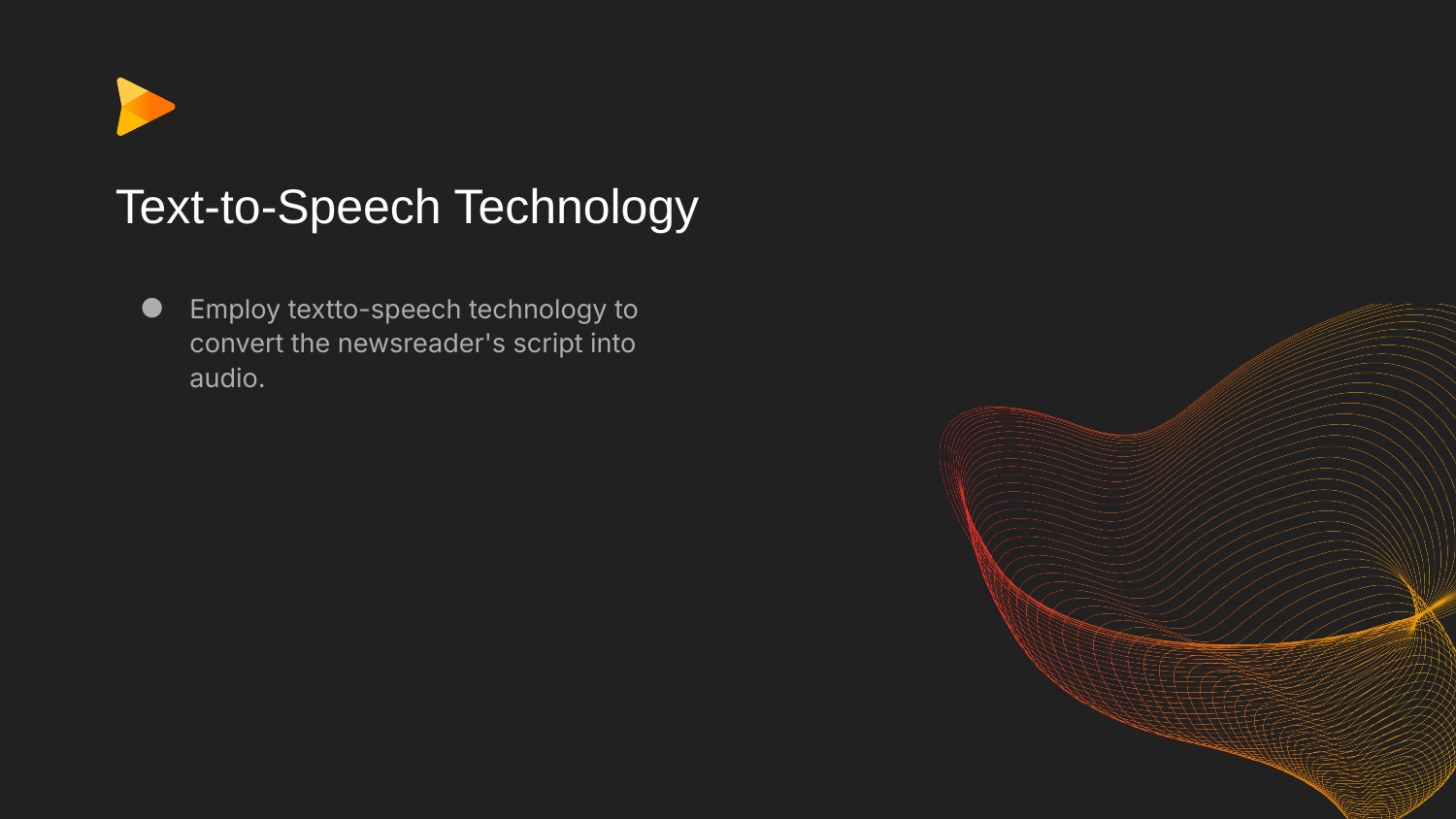

# Text-to-Speech Technology
Employ textto-speech technology to convert the newsreader's script into audio.